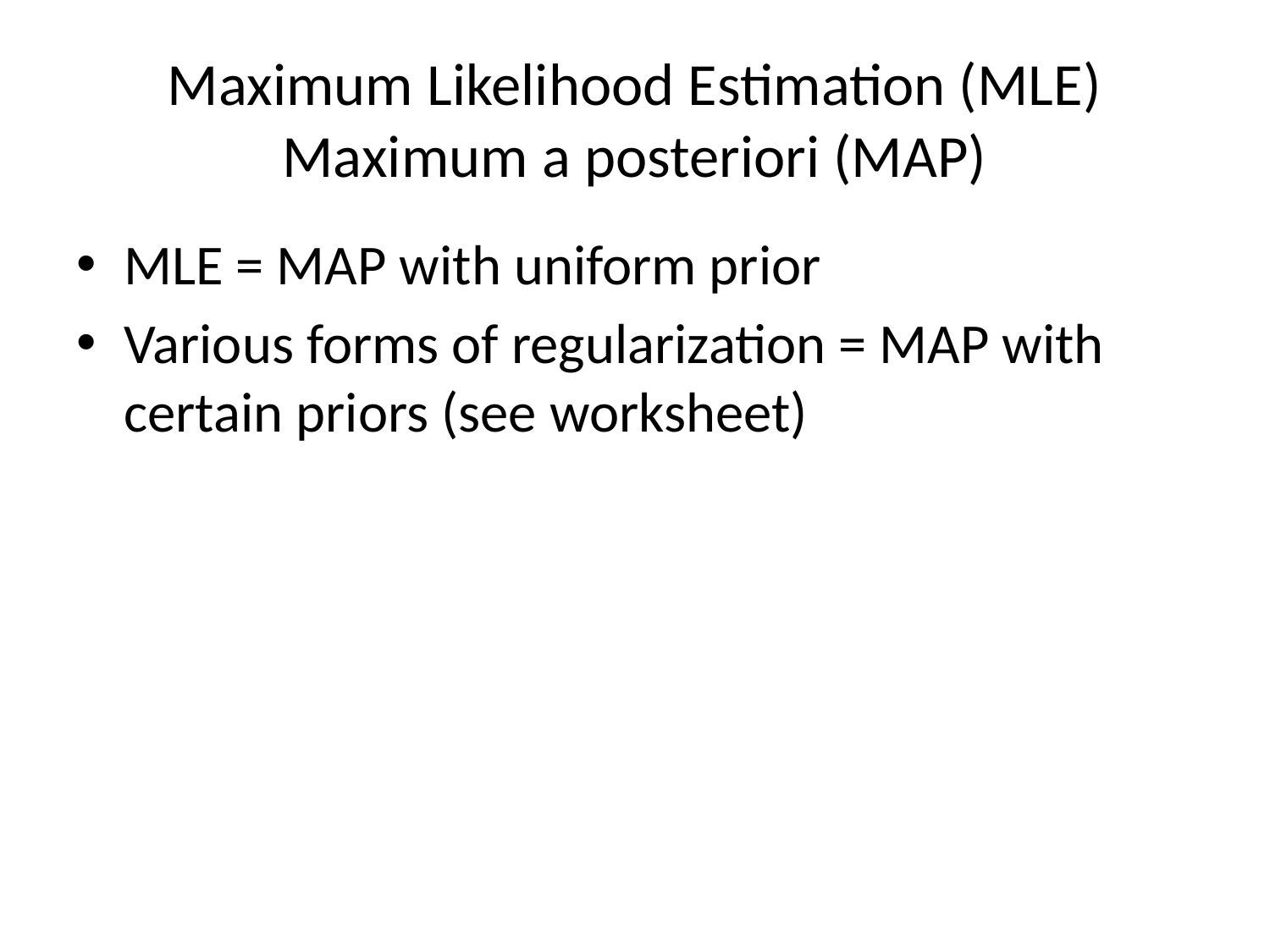

# Maximum Likelihood Estimation (MLE) Maximum a posteriori (MAP)
MLE = MAP with uniform prior
Various forms of regularization = MAP with certain priors (see worksheet)